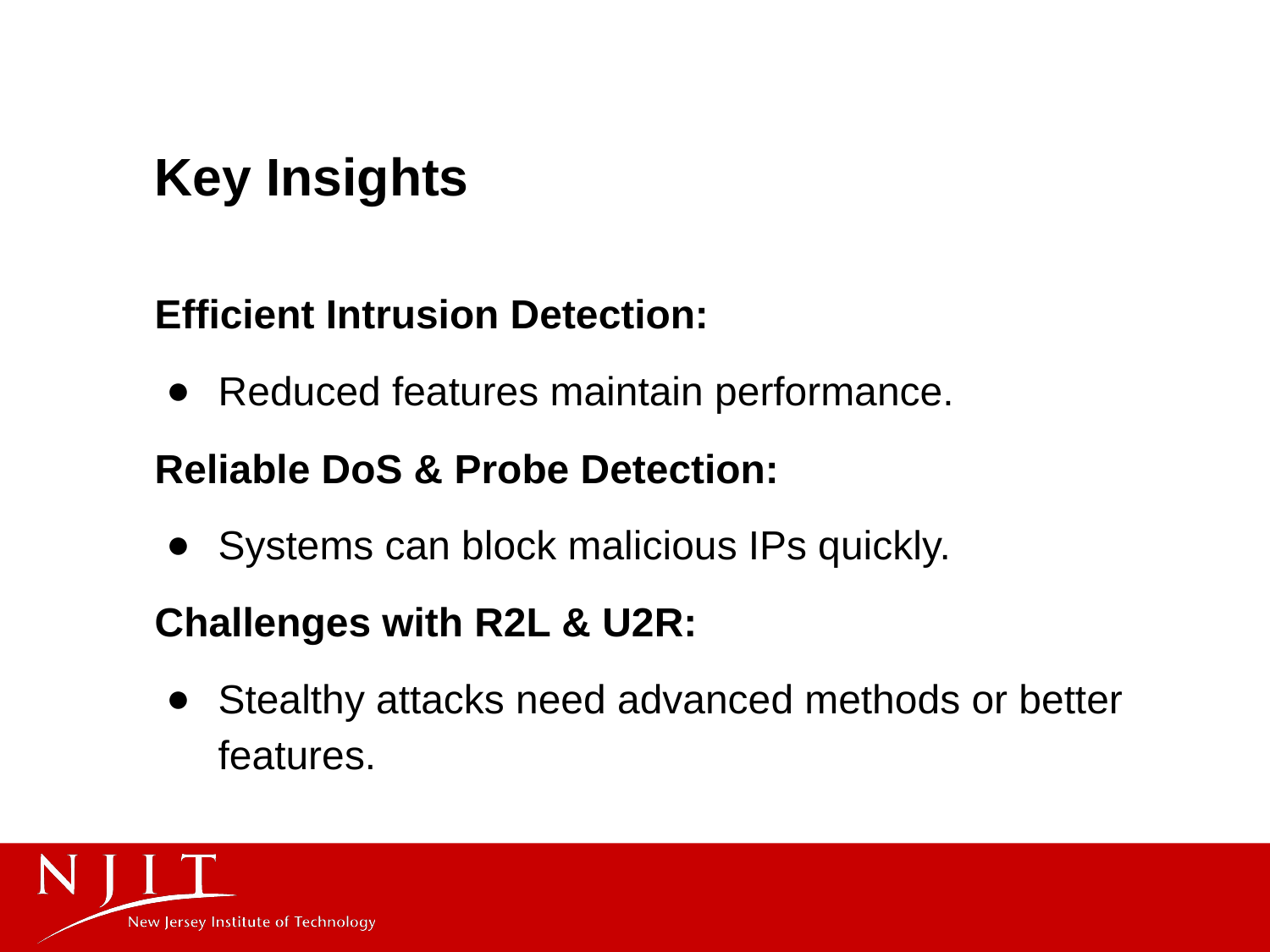

# Key Insights

Efficient Intrusion Detection:
Reduced features maintain performance.
Reliable DoS & Probe Detection:
Systems can block malicious IPs quickly.
Challenges with R2L & U2R:
Stealthy attacks need advanced methods or better features.